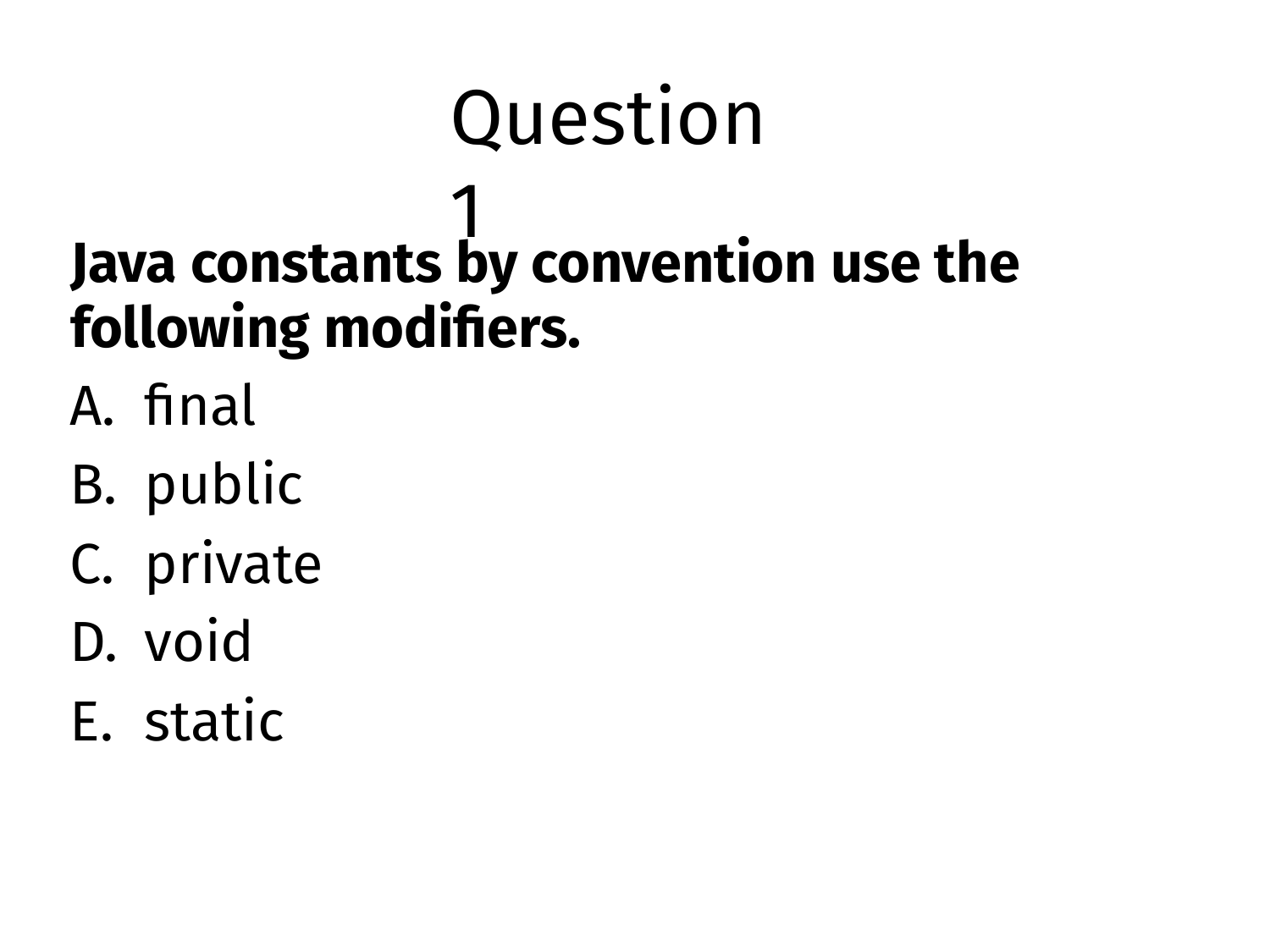

# Question 1
Java constants by convention use the  following modifiers.
final
public
private
void
static